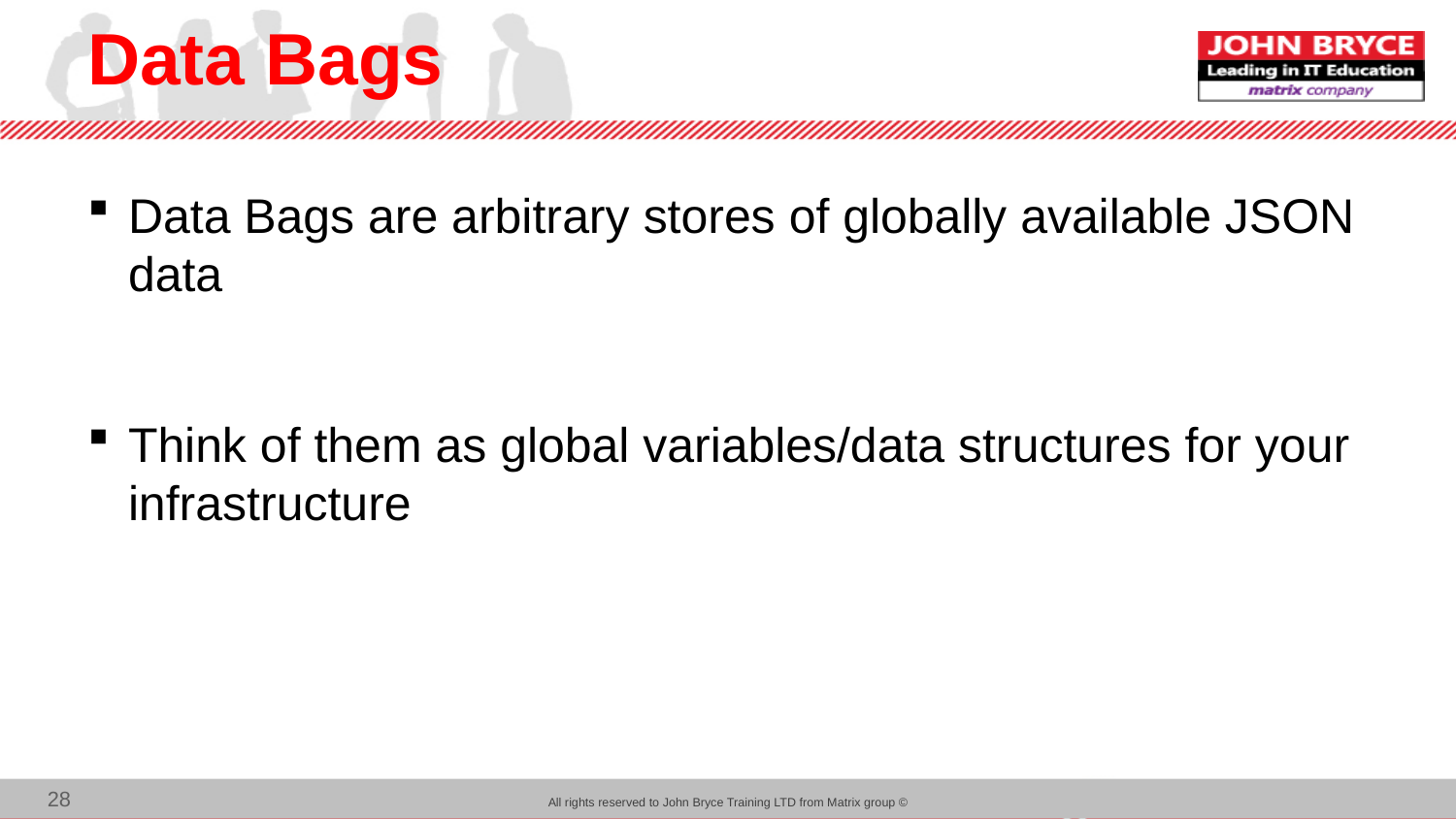

# Data Bags
Data Bags are arbitrary stores of globally available JSON data

Think of them as global variables/data structures for your infrastructure